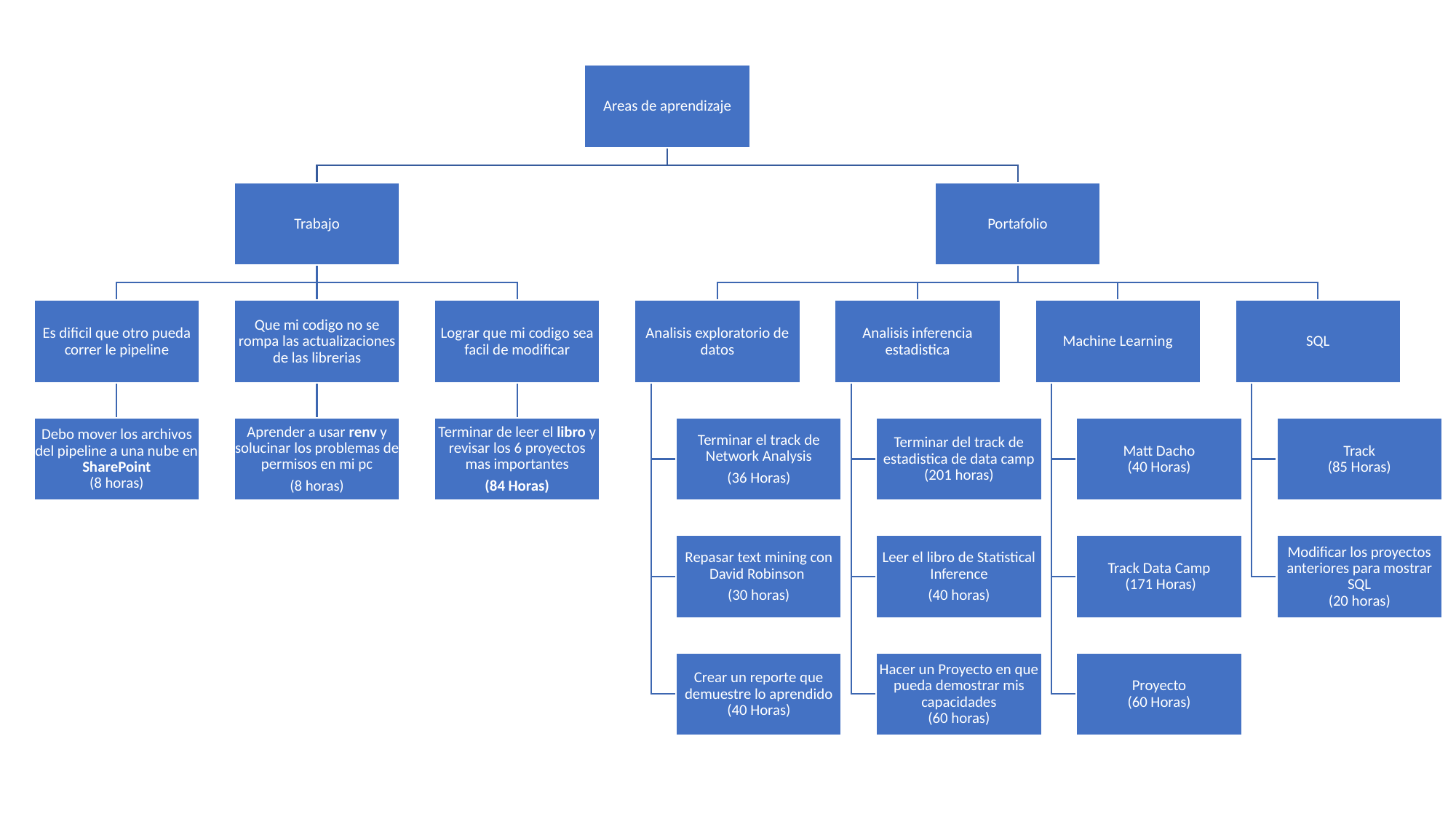

Areas de aprendizaje
Trabajo
Es dificil que otro pueda correr le pipeline
Debo mover los archivos del pipeline a una nube en SharePoint
(8 horas)
Que mi codigo no se rompa las actualizaciones de las librerias
Aprender a usar renv y solucinar los problemas de permisos en mi pc
(8 horas)
Lograr que mi codigo sea facil de modificar
Terminar de leer el libro y revisar los 6 proyectos mas importantes
(84 Horas)
Portafolio
Analisis exploratorio de datos
Terminar el track de Network Analysis
(36 Horas)
Repasar text mining con David Robinson
(30 horas)
Crear un reporte que demuestre lo aprendido
(40 Horas)
Analisis inferencia estadistica
Terminar del track de estadistica de data camp
(201 horas)
Leer el libro de Statistical Inference
(40 horas)
Hacer un Proyecto en que pueda demostrar mis capacidades
(60 horas)
Machine Learning
Matt Dacho
(40 Horas)
Track Data Camp
 (171 Horas)
Proyecto
(60 Horas)
SQL
Track
(85 Horas)
Modificar los proyectos anteriores para mostrar SQL
(20 horas)